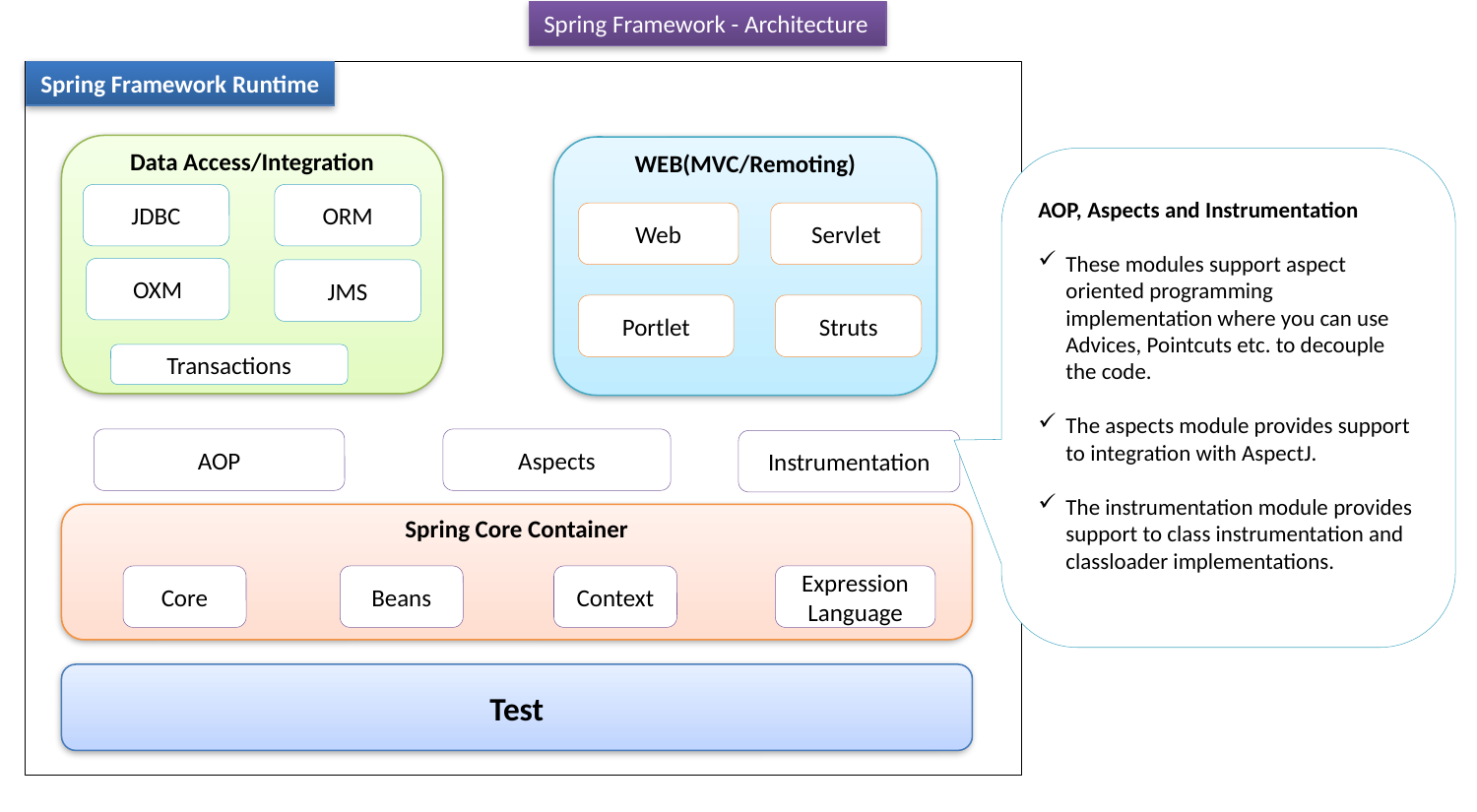

Spring Framework - Architecture

Spring Framework Runtime
Data Access/Integration

WEB(MVC/Remoting)

Data Access/Integration

AOP, Aspects and Instrumentation

These modules support aspect oriented programming implementation where you can use Advices, Pointcuts etc. to decouple the code.
The aspects module provides support to integration with AspectJ.
The instrumentation module provides support to class instrumentation and classloader implementations.

JDBC
ORM
Web
JDBC
Servlet
ORM
OXM
JMS
OXM
JMS
Portlet
Struts
Transactions
AOP
Aspects
Instrumentation
Spring Core Container

Core
Beans
Context
Expression Language
Test